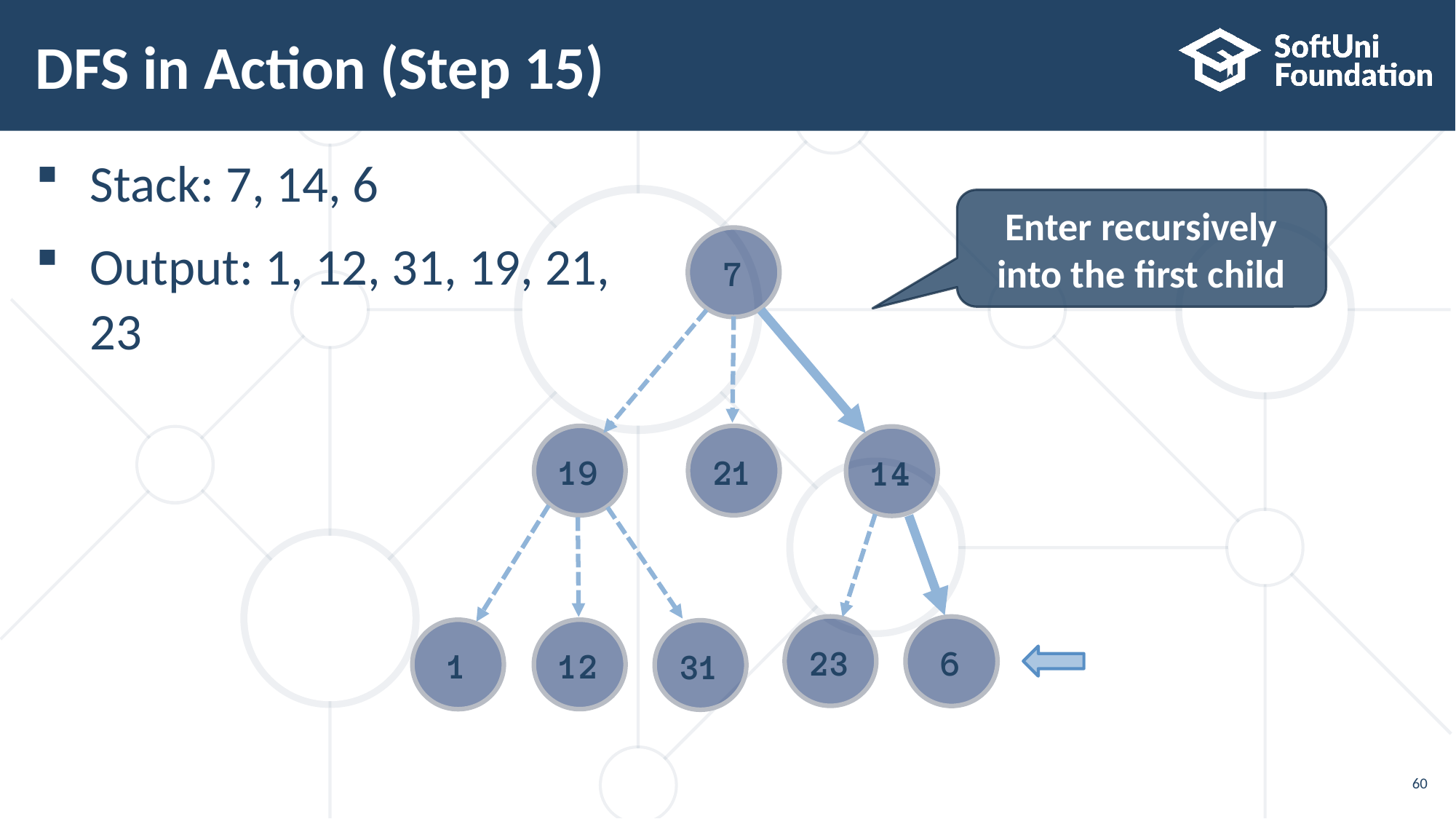

# DFS in Action (Step 15)
Stack: 7, 14, 6
Output: 1, 12, 31, 19, 21,
23
Enter recursively into the first child
7

21
19
14

23
6
12
1
31

60